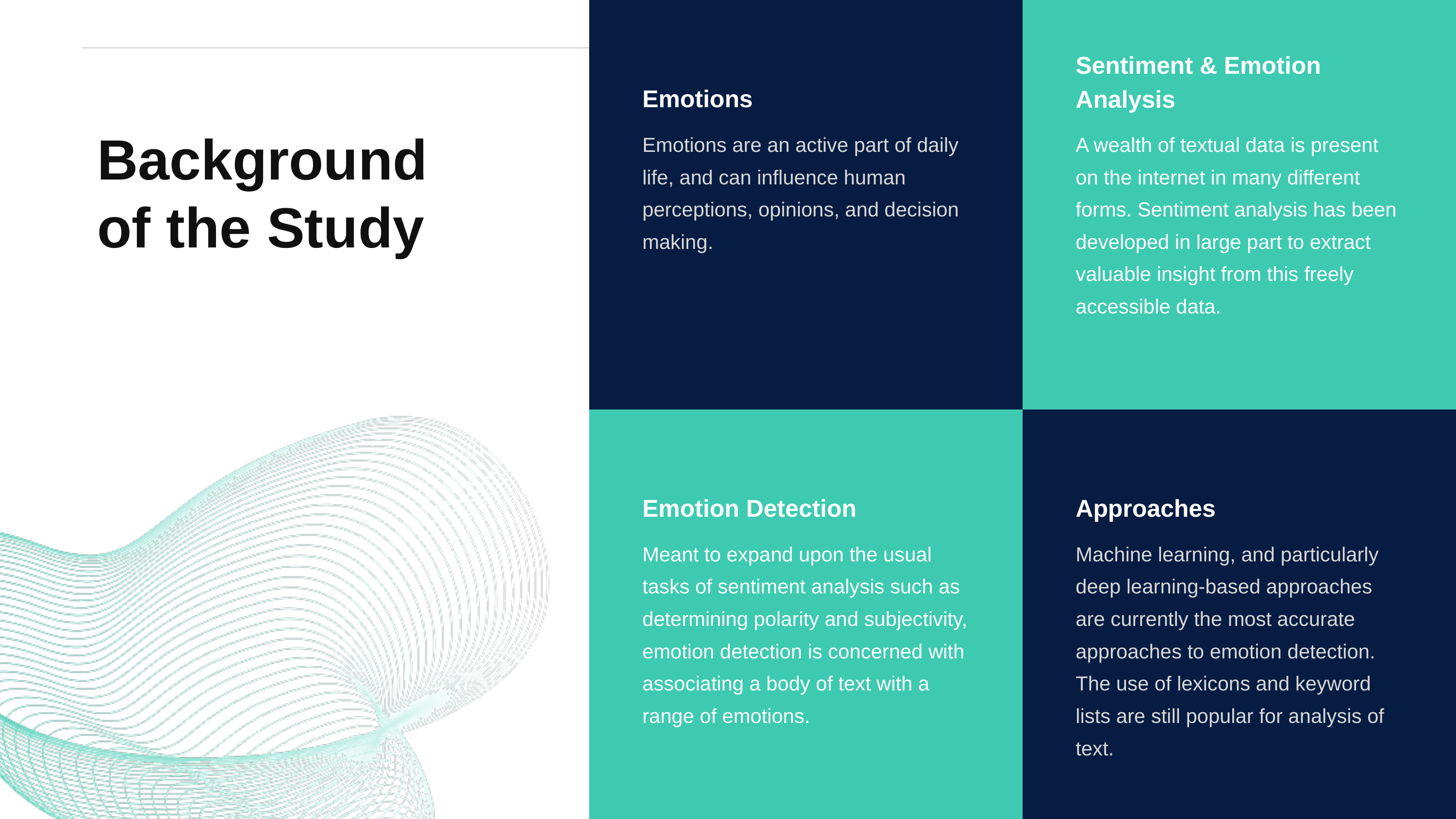

Sentiment & Emotion Analysis

Emotions
Background of the Study
Emotions are an active part of daily life, and can influence human perceptions, opinions, and decision making.
A wealth of textual data is present on the internet in many different forms. Sentiment analysis has been developed in large part to extract valuable insight from this freely accessible data.

Emotion Detection
Approaches
Meant to expand upon the usual tasks of sentiment analysis such as determining polarity and subjectivity, emotion detection is concerned with associating a body of text with a range of emotions.
Machine learning, and particularly deep learning-based approaches are currently the most accurate approaches to emotion detection. The use of lexicons and keyword lists are still popular for analysis of text.